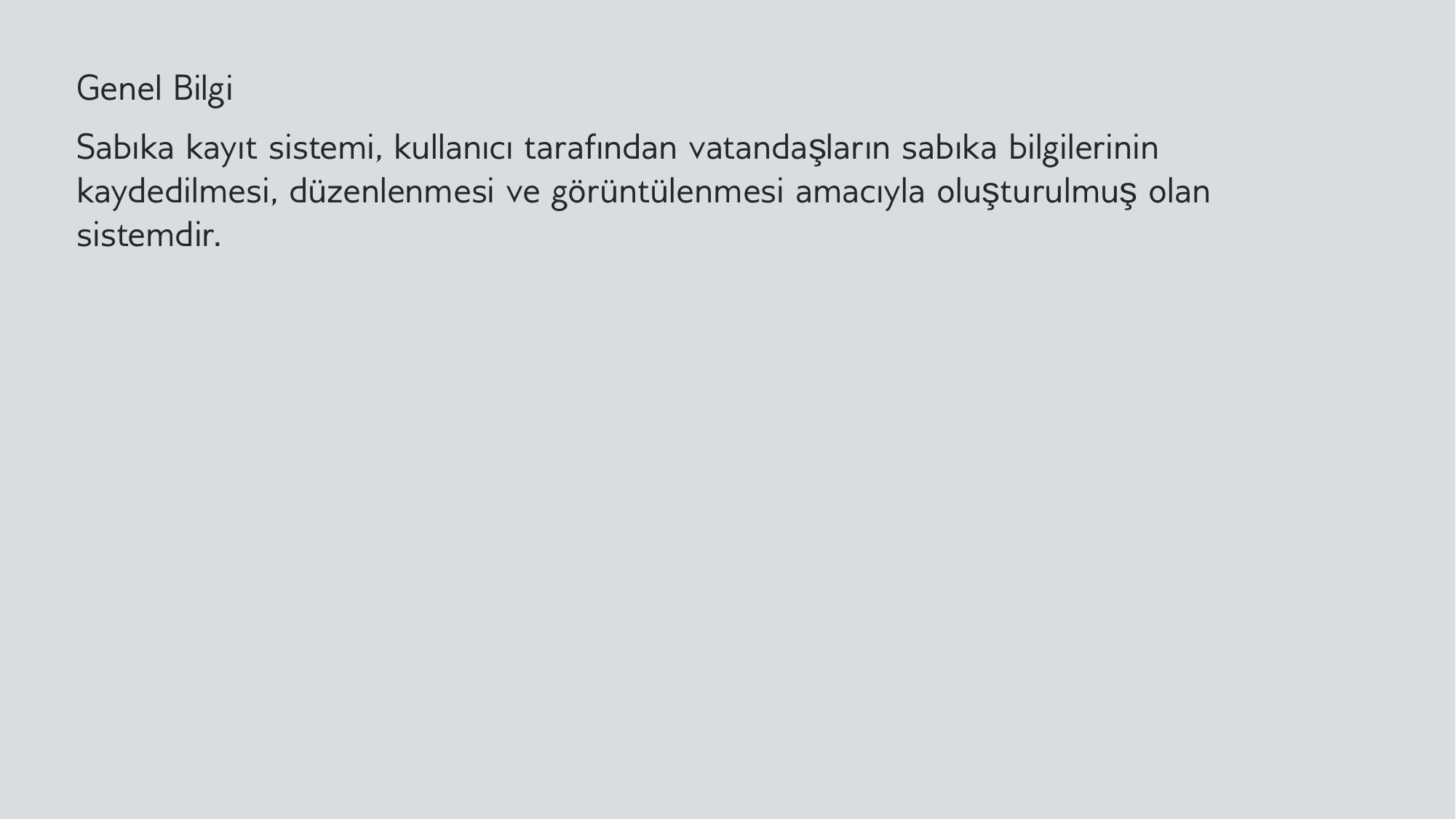

Genel Bilgi
Sabıka kayıt sistemi, kullanıcı tarafından vatandaşların sabıka bilgilerinin kaydedilmesi, düzenlenmesi ve görüntülenmesi amacıyla oluşturulmuş olan sistemdir.